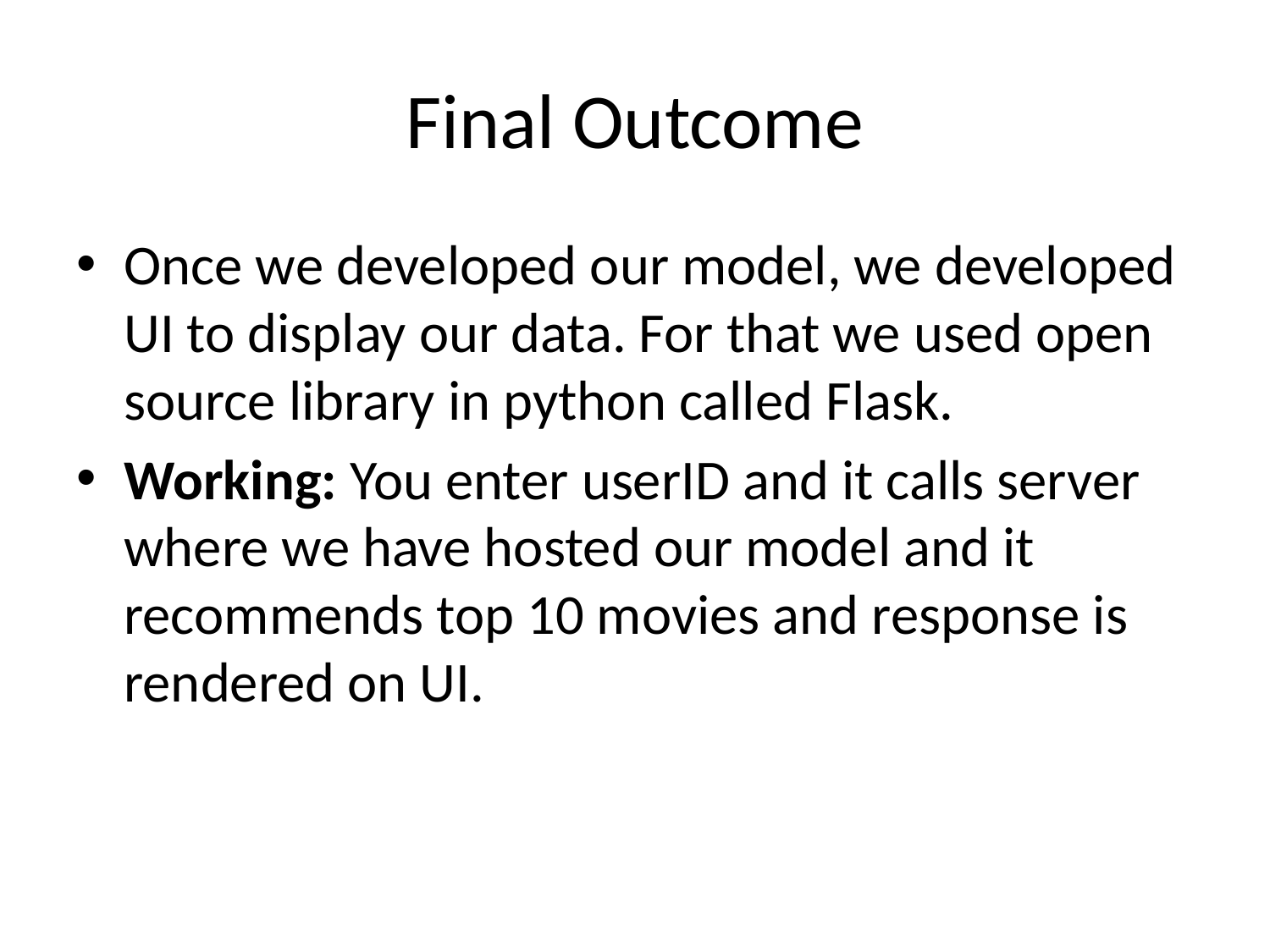

# Final Outcome
Once we developed our model, we developed UI to display our data. For that we used open source library in python called Flask.
Working: You enter userID and it calls server where we have hosted our model and it recommends top 10 movies and response is rendered on UI.